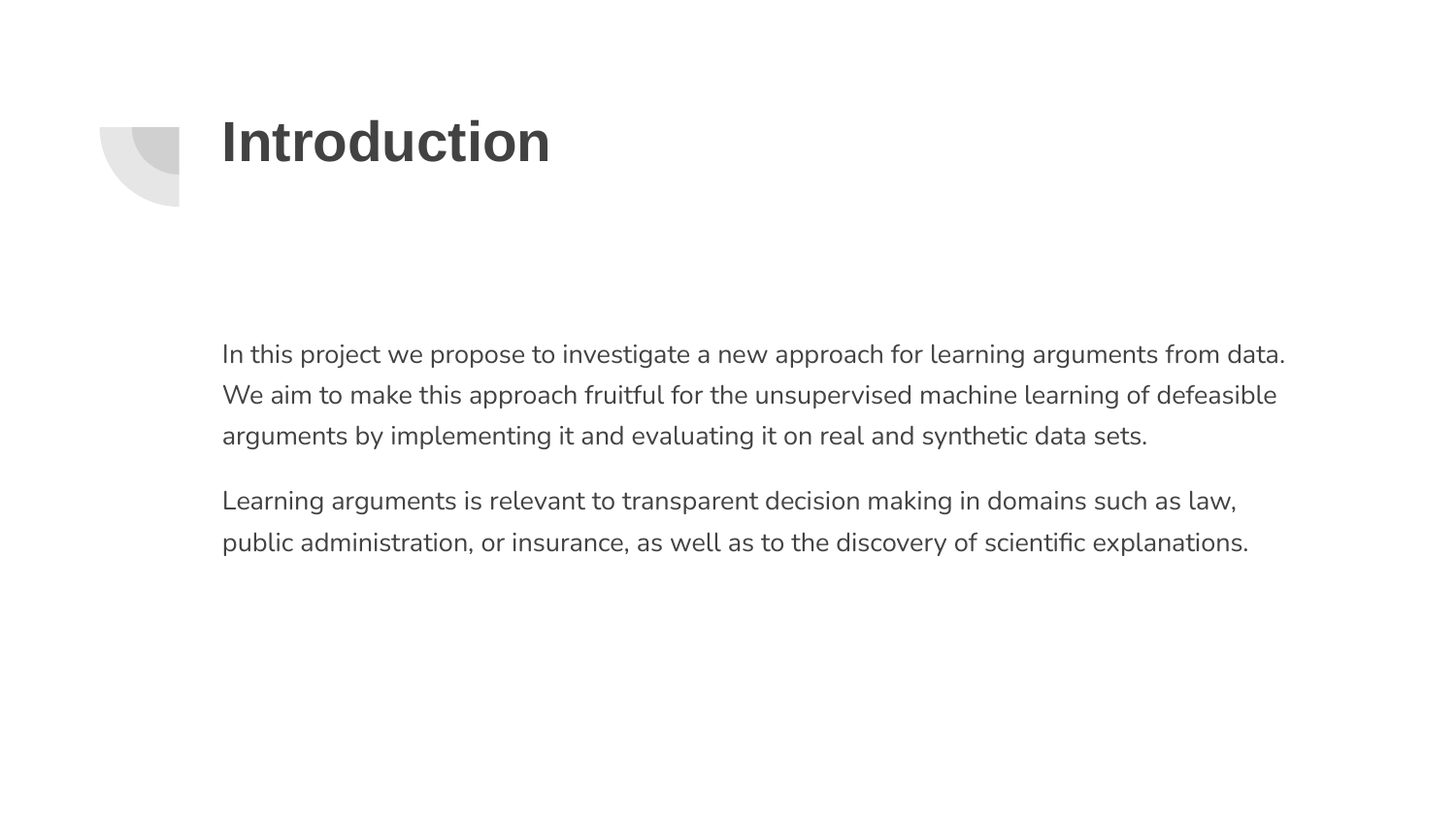

# Introduction
In this project we propose to investigate a new approach for learning arguments from data. We aim to make this approach fruitful for the unsupervised machine learning of defeasible arguments by implementing it and evaluating it on real and synthetic data sets.
Learning arguments is relevant to transparent decision making in domains such as law, public administration, or insurance, as well as to the discovery of scientific explanations.